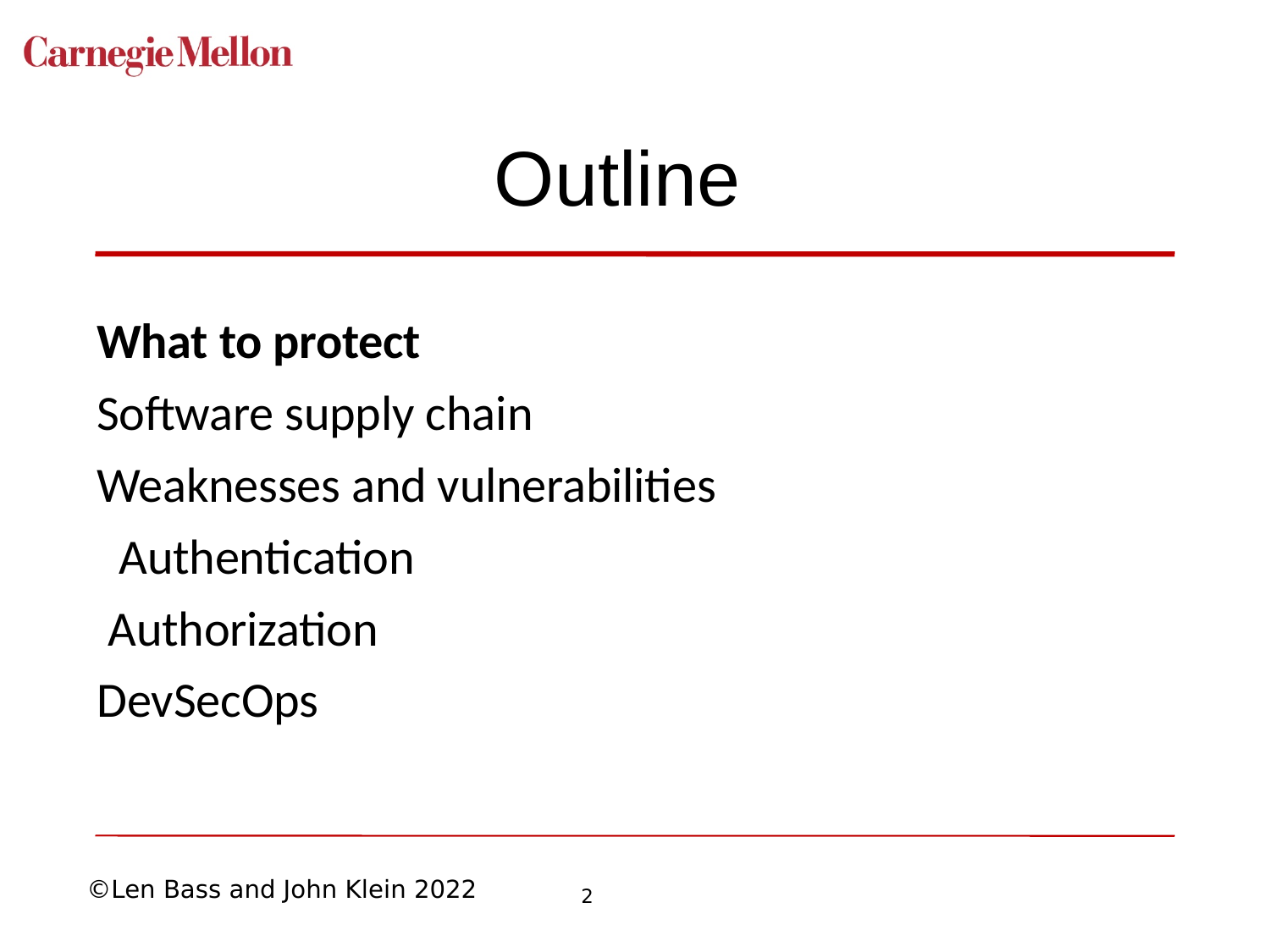

# Outline
What to protect
Software supply chain
Weaknesses and vulnerabilities
  Authentication
 Authorization
DevSecOps
2